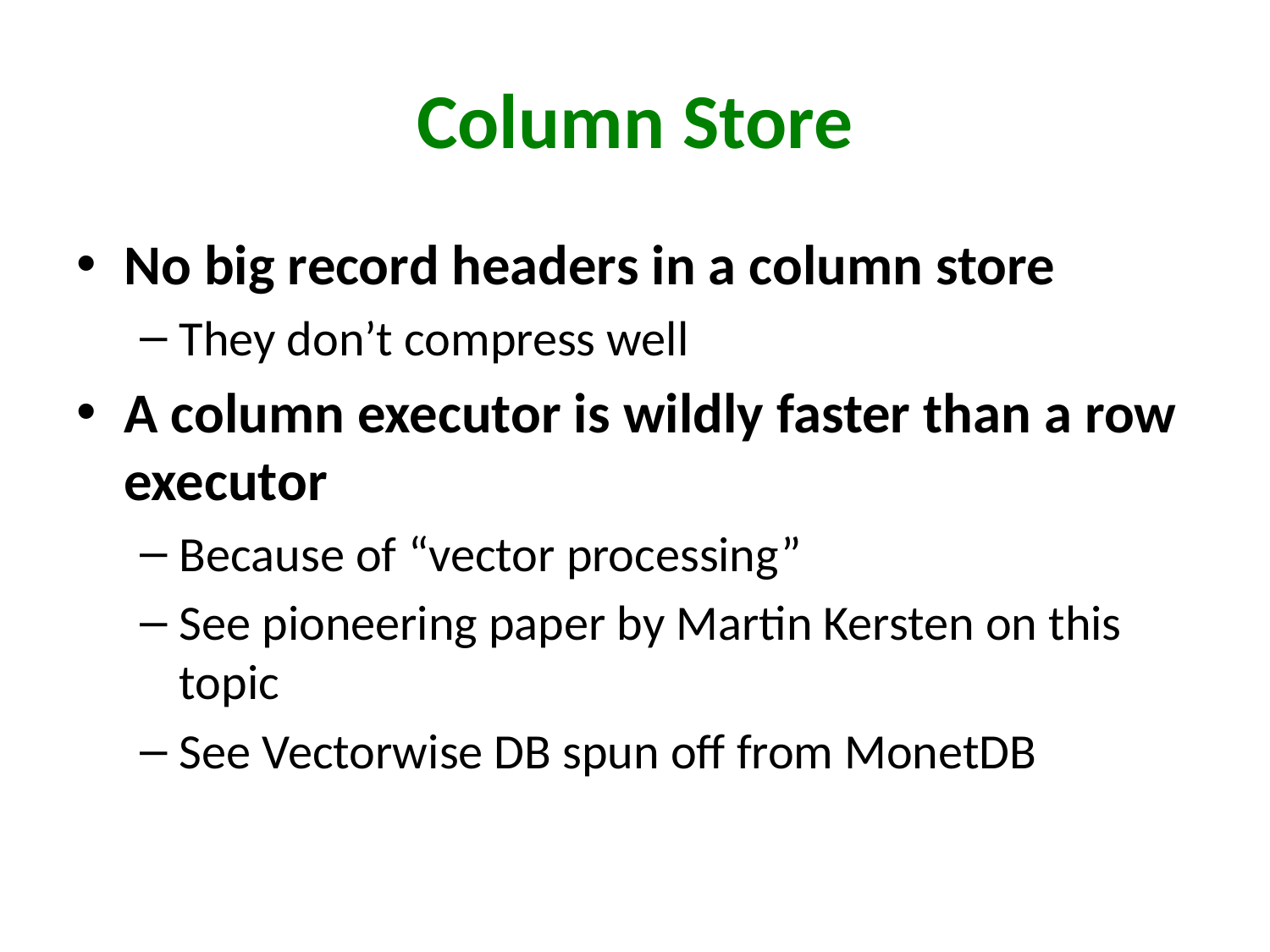

# Column Store
No big record headers in a column store
They don’t compress well
A column executor is wildly faster than a row executor
Because of “vector processing”
See pioneering paper by Martin Kersten on this topic
See Vectorwise DB spun off from MonetDB